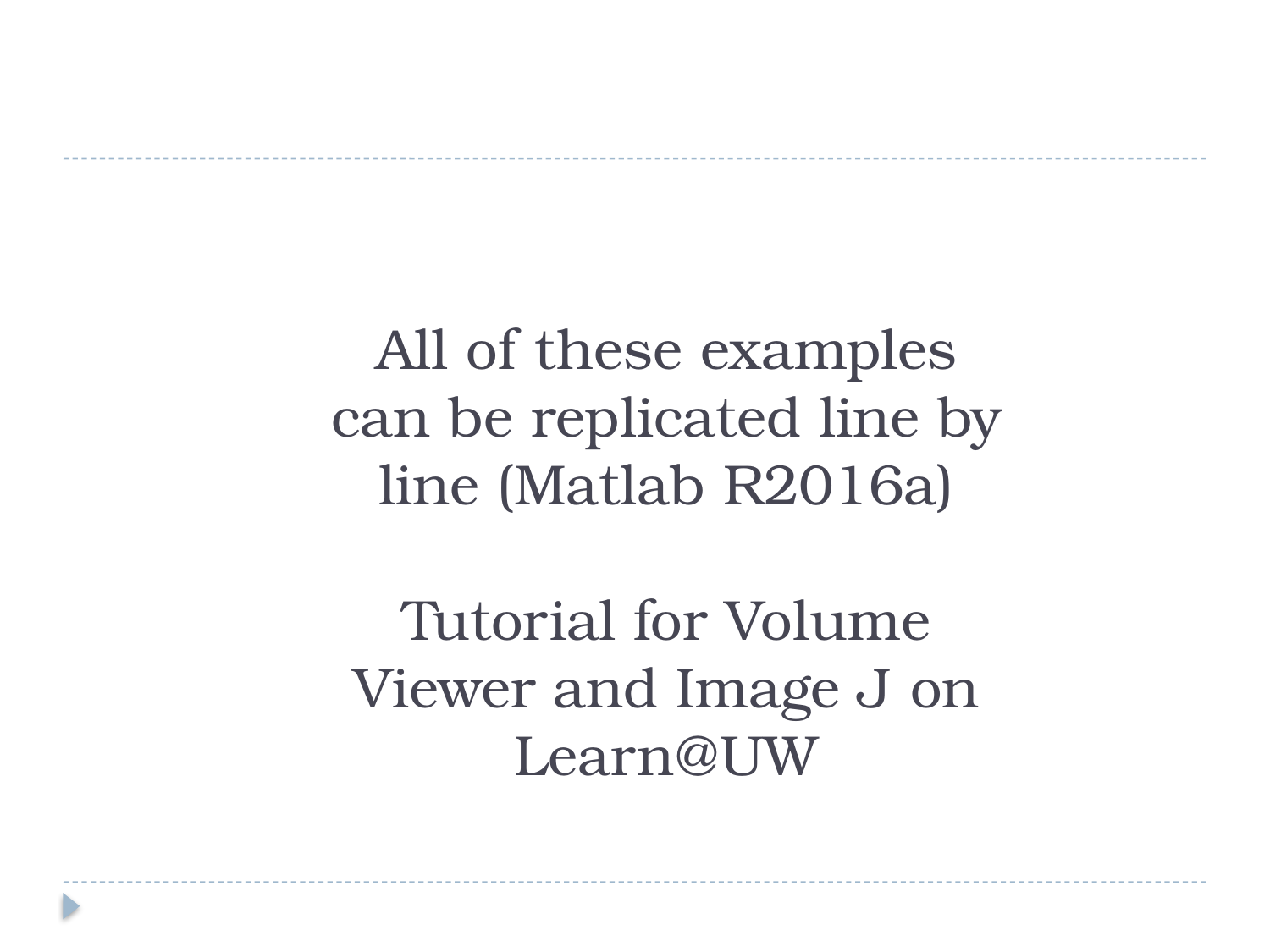

# All of these examples can be replicated line by line (Matlab R2016a) Tutorial for Volume Viewer and Image J on Learn@UW